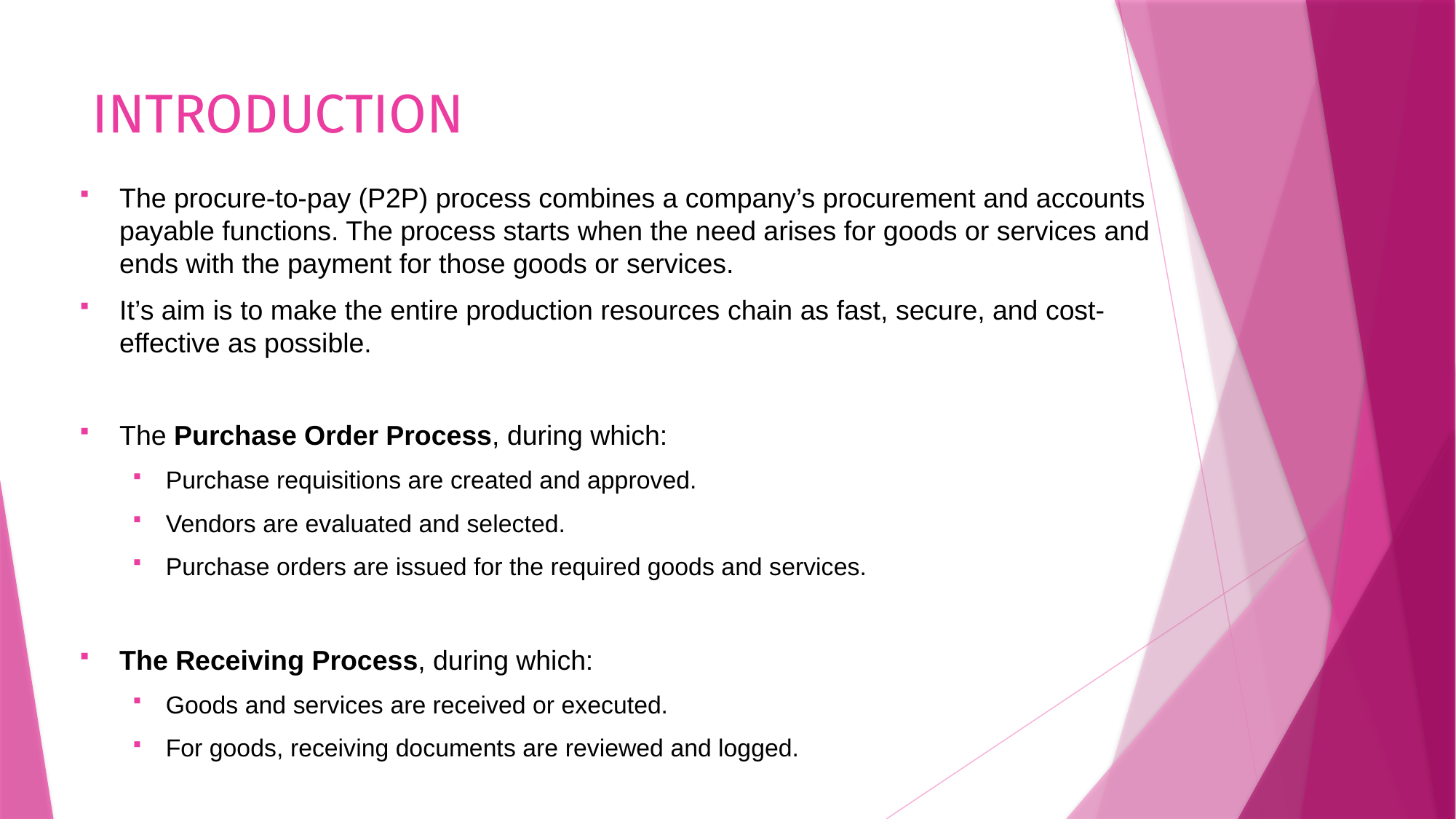

# INTRODUCTION
The procure-to-pay (P2P) process combines a company’s procurement and accounts payable functions. The process starts when the need arises for goods or services and ends with the payment for those goods or services.
It’s aim is to make the entire production resources chain as fast, secure, and cost-effective as possible.

The Purchase Order Process, during which:
Purchase requisitions are created and approved.
Vendors are evaluated and selected.
Purchase orders are issued for the required goods and services.

The Receiving Process, during which:
Goods and services are received or executed.
For goods, receiving documents are reviewed and logged.